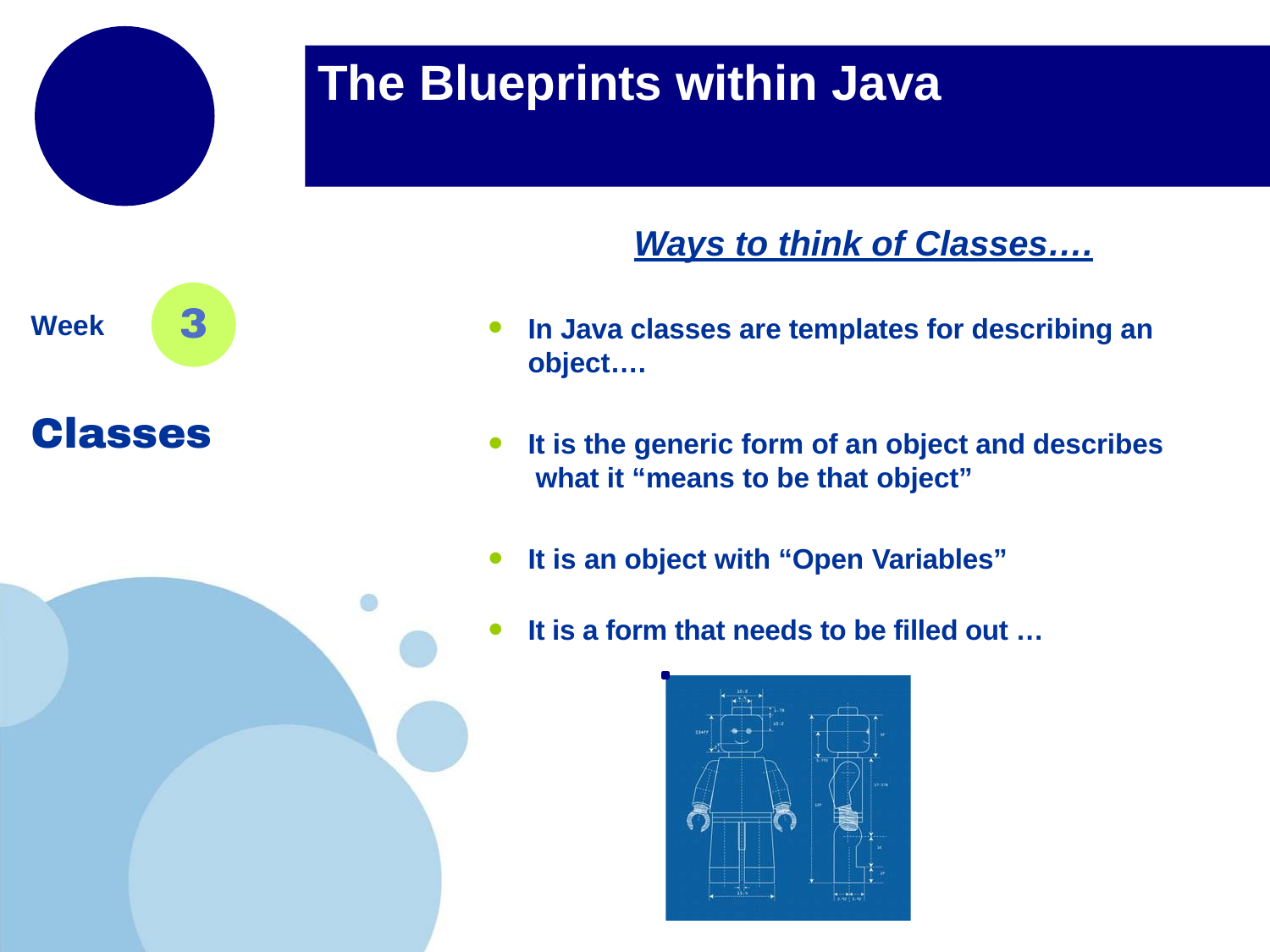

# The Blueprints within Java
Ways to think of Classes….

3
Week
In Java classes are templates for describing an  object….
Classes
It is the generic form of an object and describes  what it “means to be that object”
It is an object with “Open Variables”

It is a form that needs to be filled out …